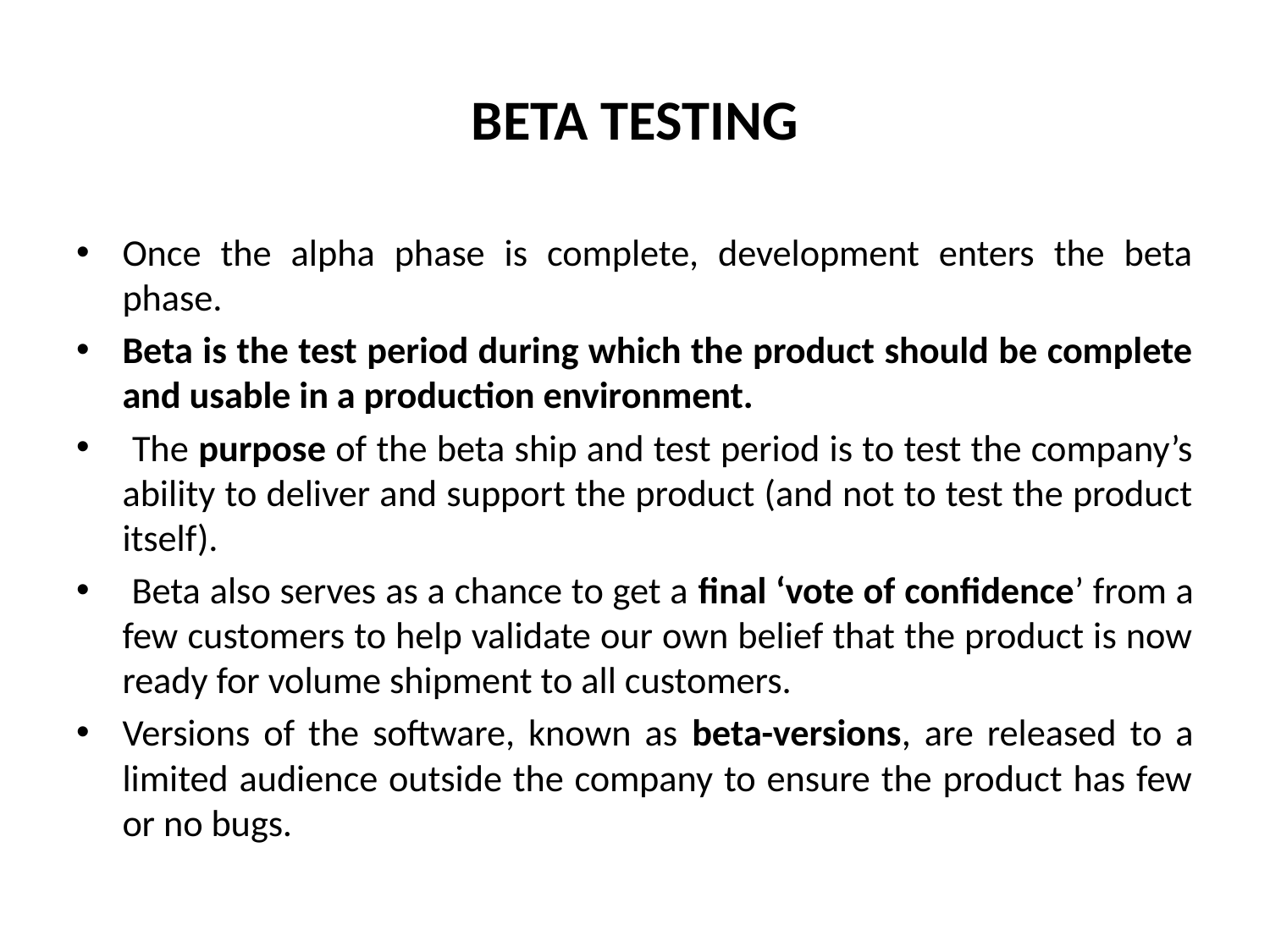

# BETA TESTING
Once the alpha phase is complete, development enters the beta phase.
Beta is the test period during which the product should be complete and usable in a production environment.
 The purpose of the beta ship and test period is to test the company’s ability to deliver and support the product (and not to test the product itself).
 Beta also serves as a chance to get a final ‘vote of confidence’ from a few customers to help validate our own belief that the product is now ready for volume shipment to all customers.
Versions of the software, known as beta-versions, are released to a limited audience outside the company to ensure the product has few or no bugs.